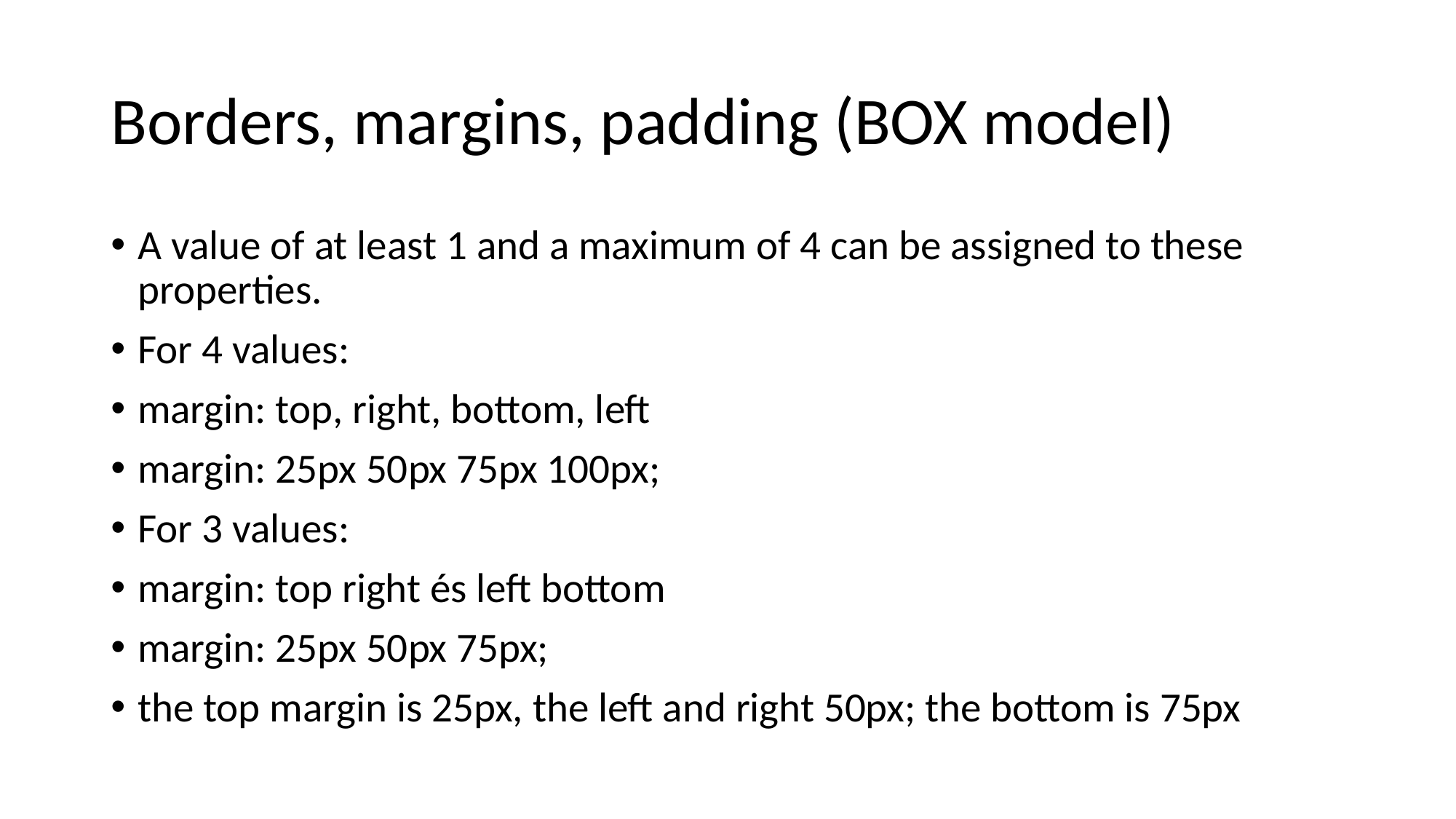

# Borders, margins, padding (BOX model)
A value of at least 1 and a maximum of 4 can be assigned to these properties.
For 4 values:
margin: top, right, bottom, left
margin: 25px 50px 75px 100px;
For 3 values:
margin: top right és left bottom
margin: 25px 50px 75px;
the top margin is 25px, the left and right 50px; the bottom is 75px